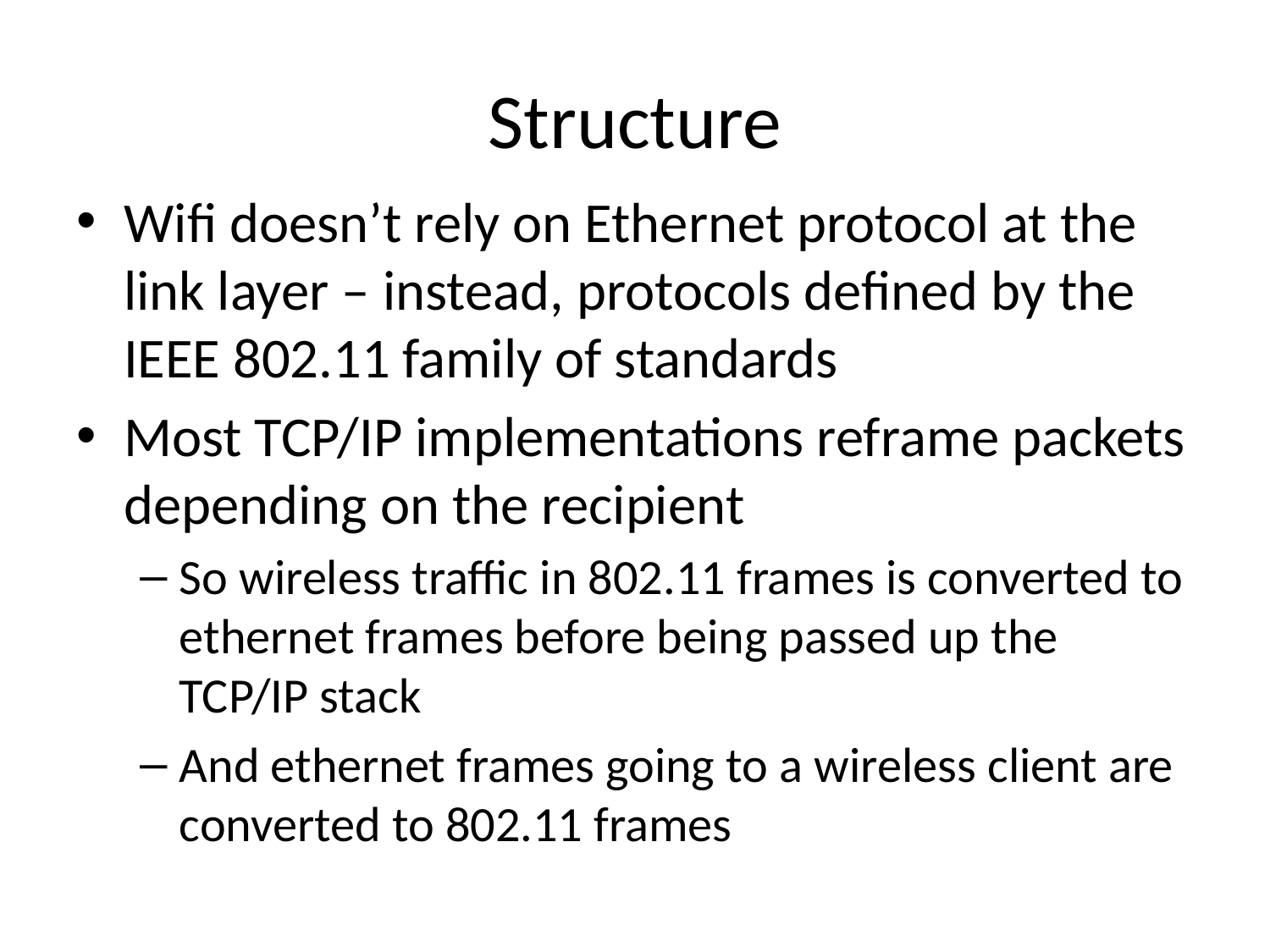

# Structure
Wifi doesn’t rely on Ethernet protocol at the link layer – instead, protocols defined by the IEEE 802.11 family of standards
Most TCP/IP implementations reframe packets depending on the recipient
So wireless traffic in 802.11 frames is converted to ethernet frames before being passed up the TCP/IP stack
And ethernet frames going to a wireless client are converted to 802.11 frames